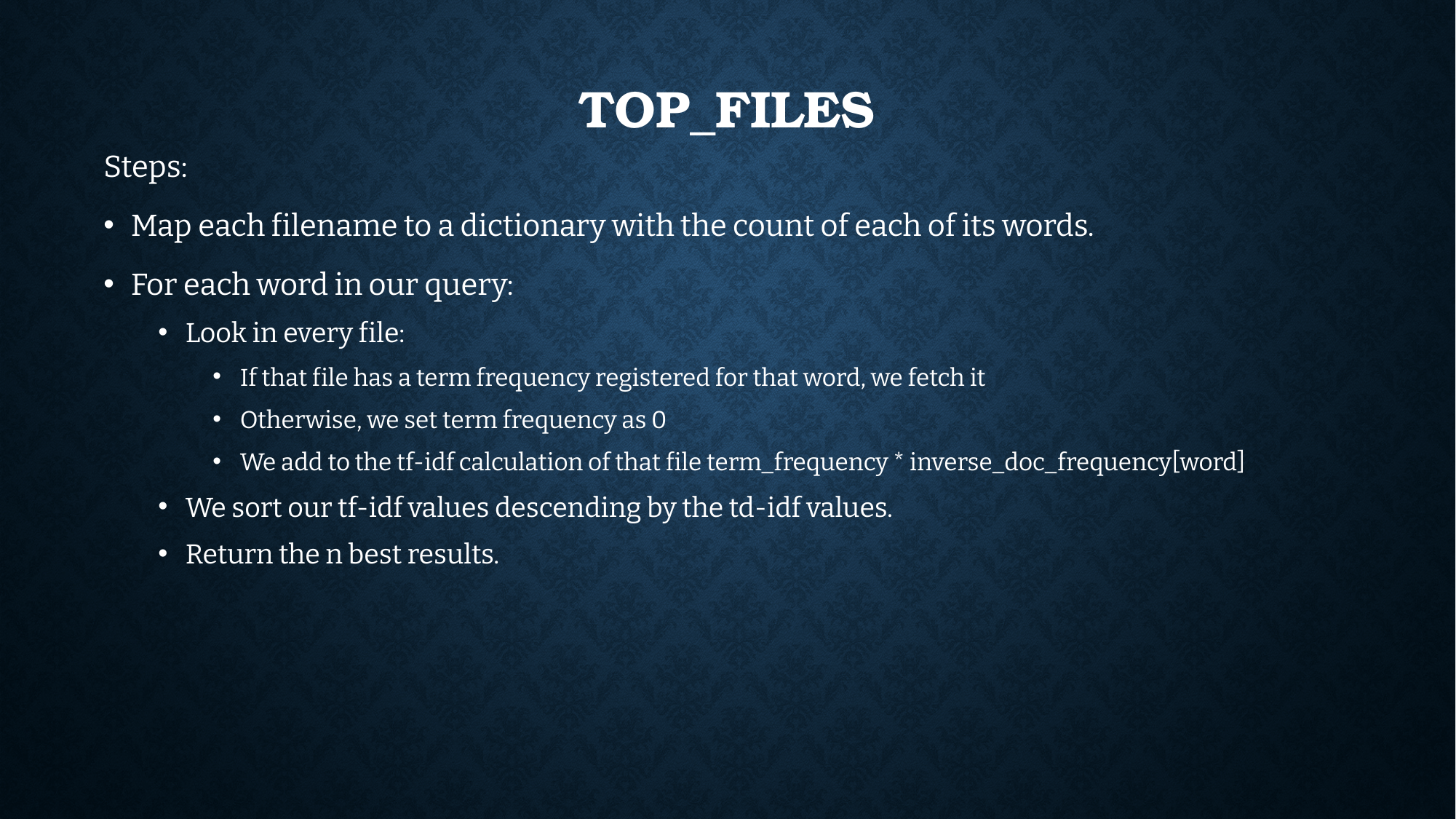

# Top_files
Steps:
Map each filename to a dictionary with the count of each of its words.
For each word in our query:
Look in every file:
If that file has a term frequency registered for that word, we fetch it
Otherwise, we set term frequency as 0
We add to the tf-idf calculation of that file term_frequency * inverse_doc_frequency[word]
We sort our tf-idf values descending by the td-idf values.
Return the n best results.